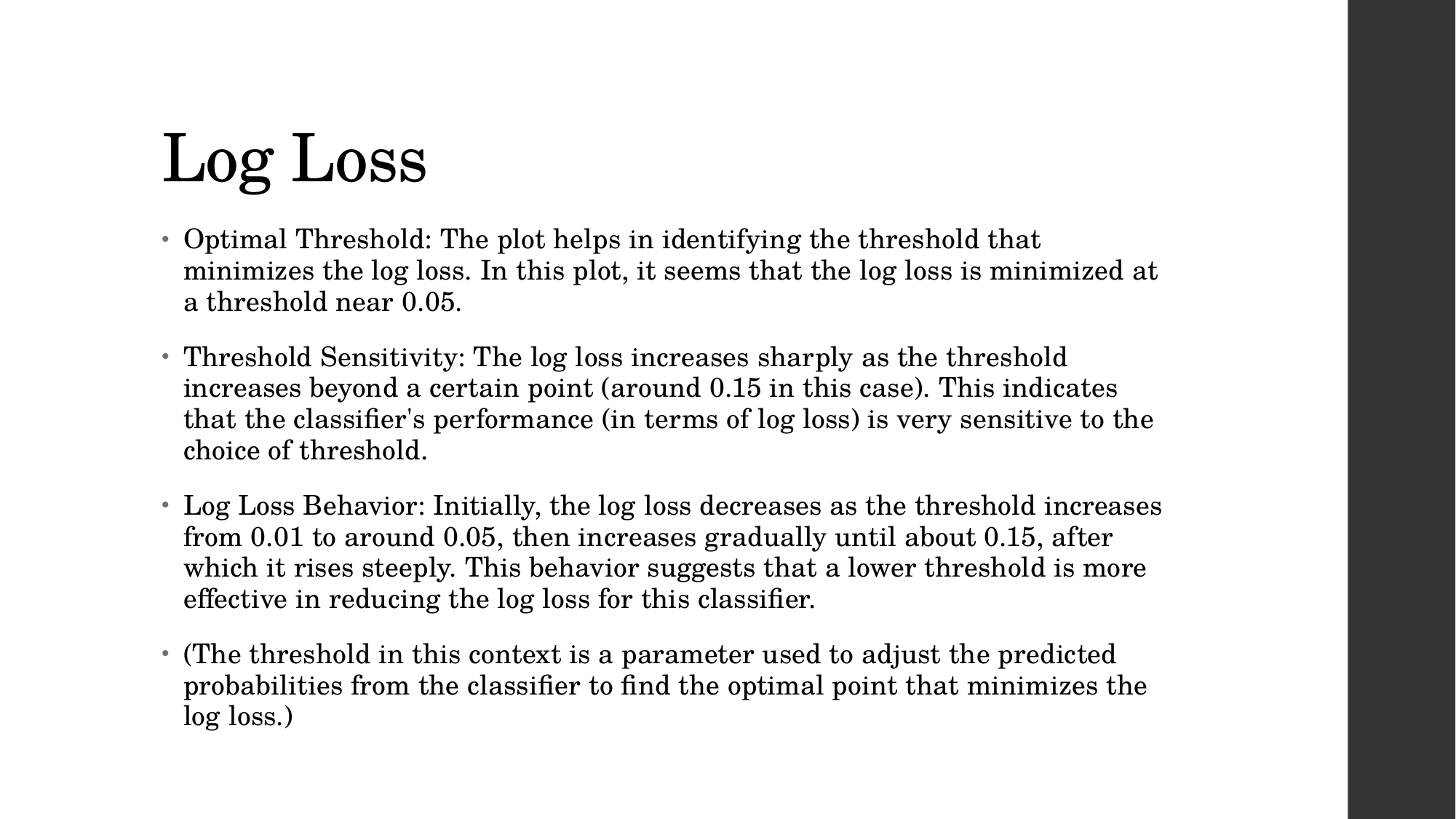

# Log Loss
Optimal Threshold: The plot helps in identifying the threshold that minimizes the log loss. In this plot, it seems that the log loss is minimized at a threshold near 0.05.
Threshold Sensitivity: The log loss increases sharply as the threshold increases beyond a certain point (around 0.15 in this case). This indicates that the classifier's performance (in terms of log loss) is very sensitive to the choice of threshold.
Log Loss Behavior: Initially, the log loss decreases as the threshold increases from 0.01 to around 0.05, then increases gradually until about 0.15, after which it rises steeply. This behavior suggests that a lower threshold is more effective in reducing the log loss for this classifier.
(The threshold in this context is a parameter used to adjust the predicted probabilities from the classifier to find the optimal point that minimizes the log loss.)